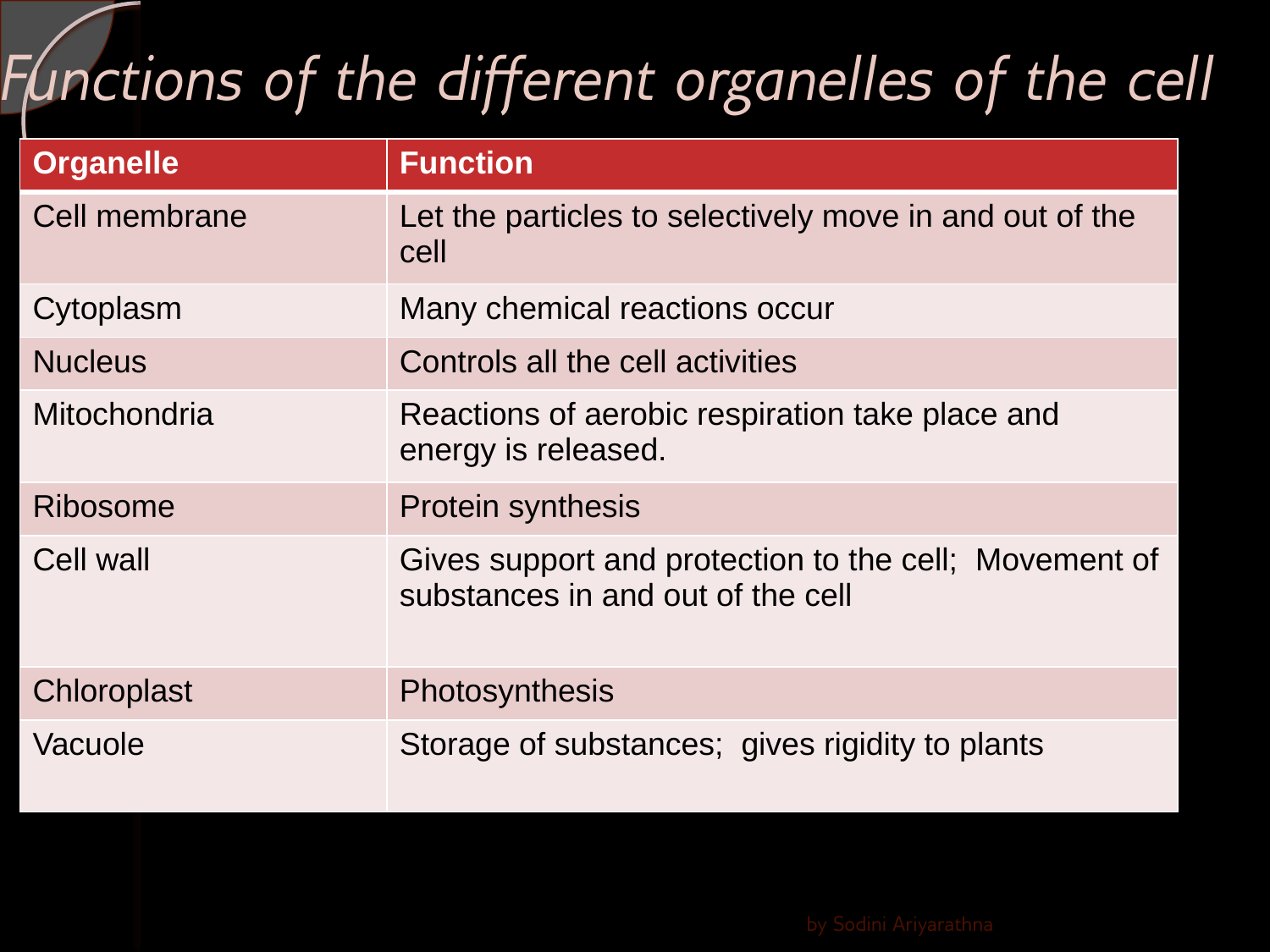

# Functions of the different organelles of the cell
| Organelle | Function |
| --- | --- |
| Cell membrane | Let the particles to selectively move in and out of the cell |
| Cytoplasm | Many chemical reactions occur |
| Nucleus | Controls all the cell activities |
| Mitochondria | Reactions of aerobic respiration take place and energy is released. |
| Ribosome | Protein synthesis |
| Cell wall | Gives support and protection to the cell; Movement of substances in and out of the cell |
| Chloroplast | Photosynthesis |
| Vacuole | Storage of substances; gives rigidity to plants |
by Sodini Ariyarathna